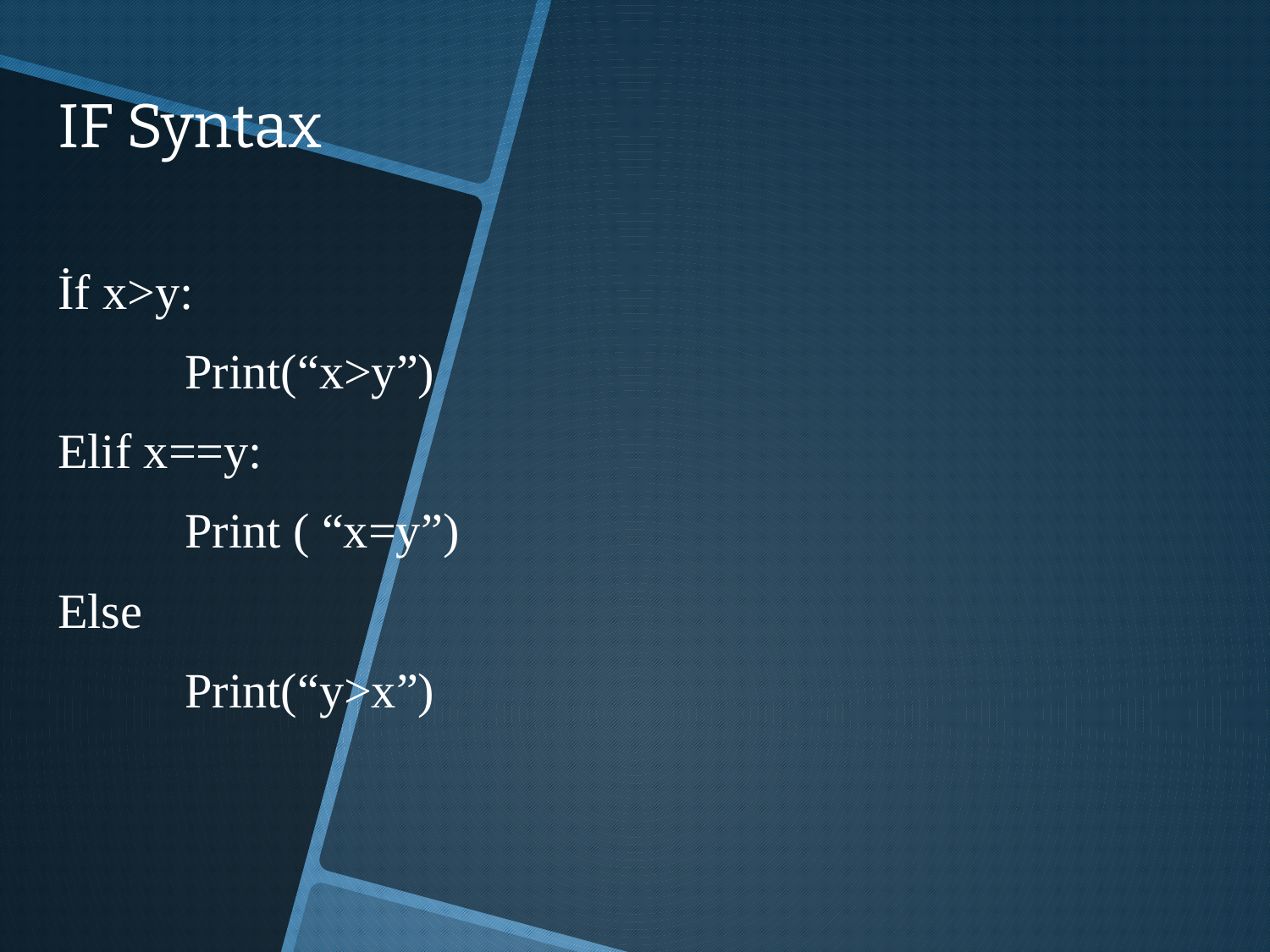

# IF Syntax
İf x>y:
	Print(“x>y”)
Elif x==y:
	Print ( “x=y”)
Else
	Print(“y>x”)